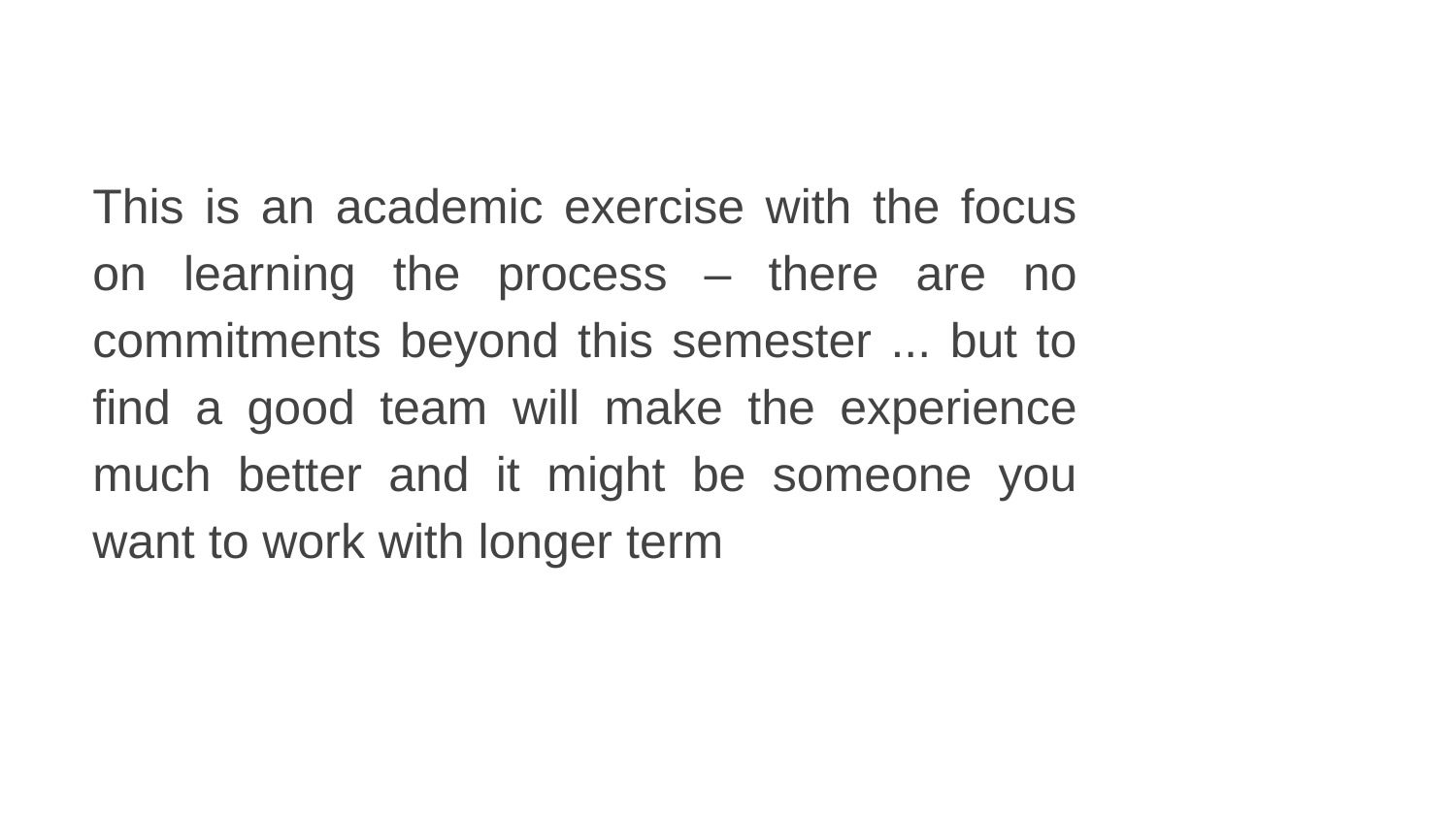

# This is an academic exercise with the focus on learning the process – there are no commitments beyond this semester ... but to find a good team will make the experience much better and it might be someone you want to work with longer term